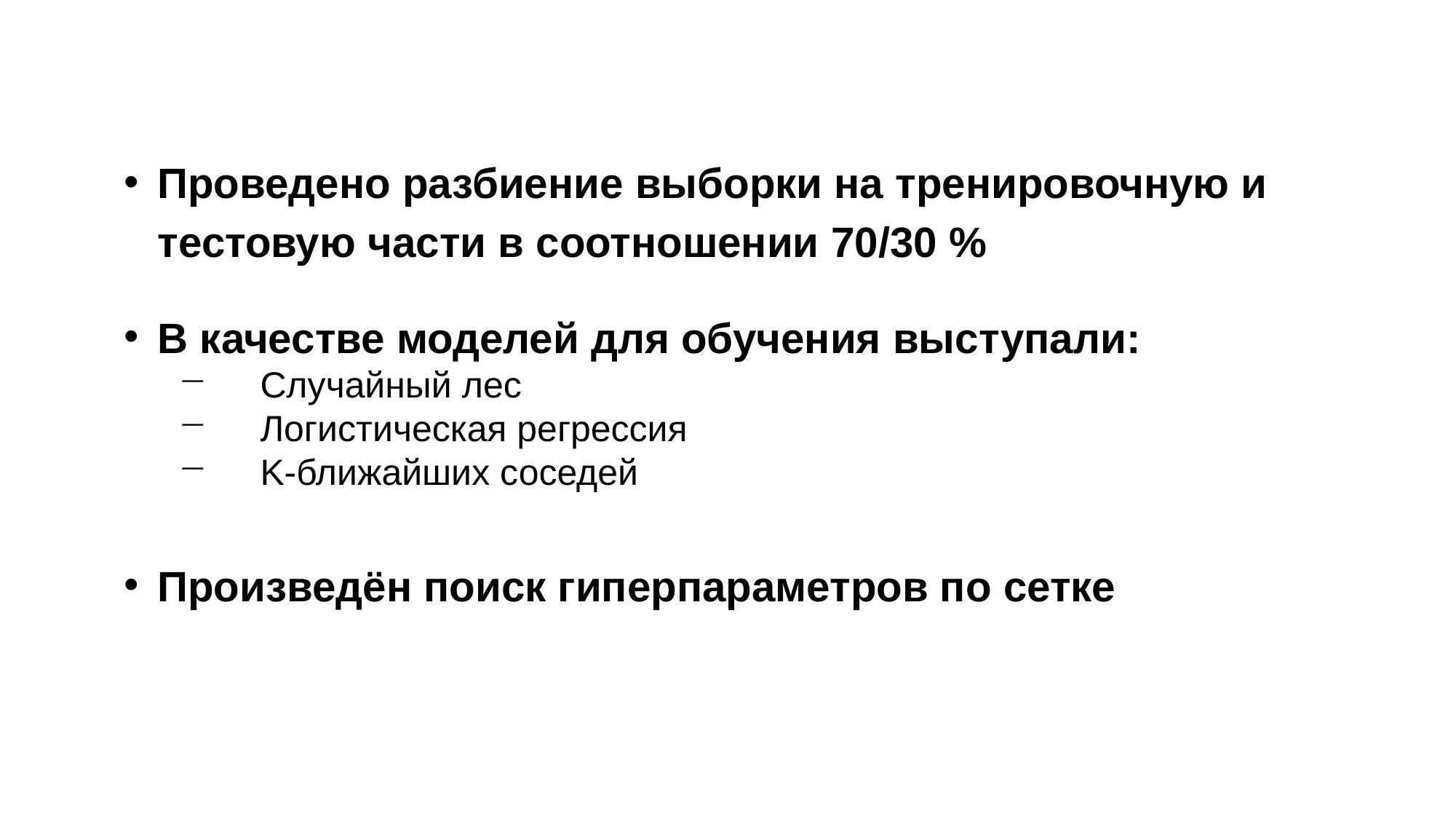

Проведено разбиение выборки на тренировочную и тестовую части в соотношении 70/30 %

В качестве моделей для обучения выступали:
Случайный лес
Логистическая регрессия
K-ближайших соседей

Произведён поиск гиперпараметров по сетке